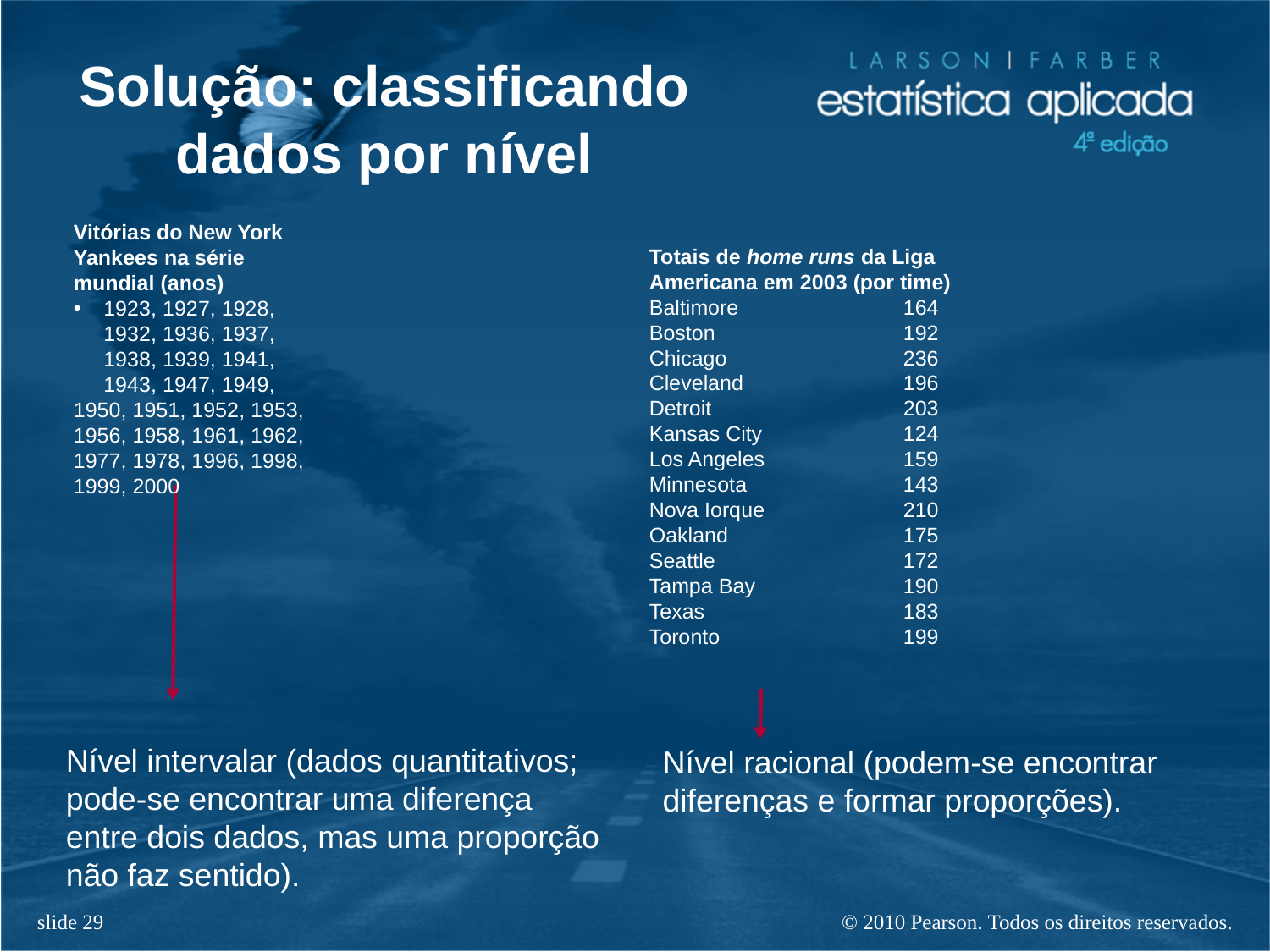

Solução: classificando
dados por nível
Vitórias do New York Yankees na série mundial (anos)
1923, 1927, 1928, 1932, 1936, 1937, 1938, 1939, 1941, 1943, 1947, 1949,
1950, 1951, 1952, 1953, 1956, 1958, 1961, 1962, 1977, 1978, 1996, 1998,
1999, 2000
Totais de home runs da Liga
Americana em 2003 (por time)
Baltimore 		164
Boston 		192
Chicago 		236
Cleveland 		196
Detroit 		203
Kansas City 		124
Los Angeles 		159
Minnesota 		143
Nova Iorque 		210
Oakland 		175
Seattle 		172
Tampa Bay 		190
Texas 		183
Toronto 		199
Nível intervalar (dados quantitativos; pode-se encontrar uma diferença entre dois dados, mas uma proporção não faz sentido).
Nível racional (podem-se encontrar diferenças e formar proporções).